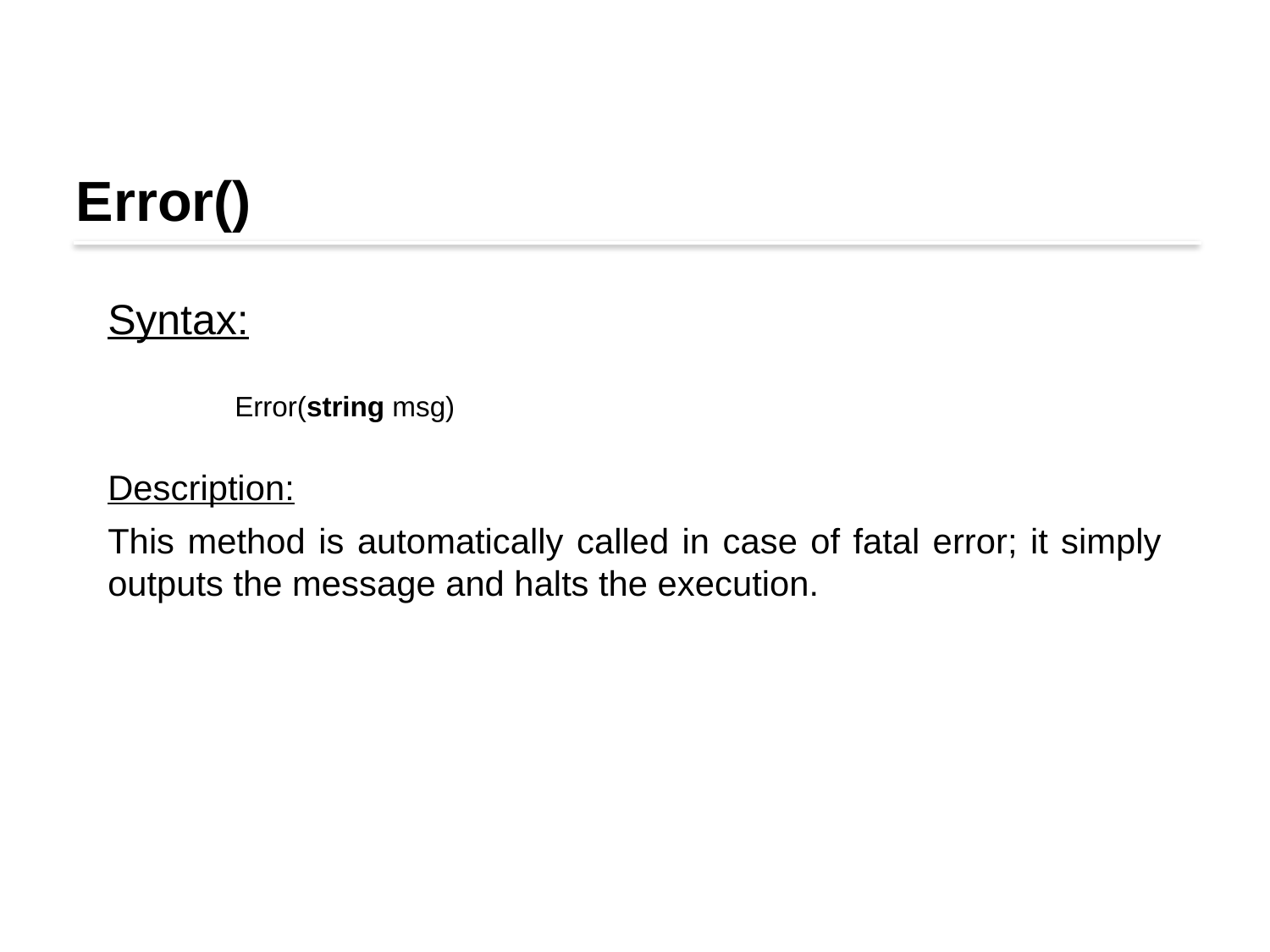

Error()
Syntax:

	Error(string msg)

Description:
This method is automatically called in case of fatal error; it simply outputs the message and halts the execution.